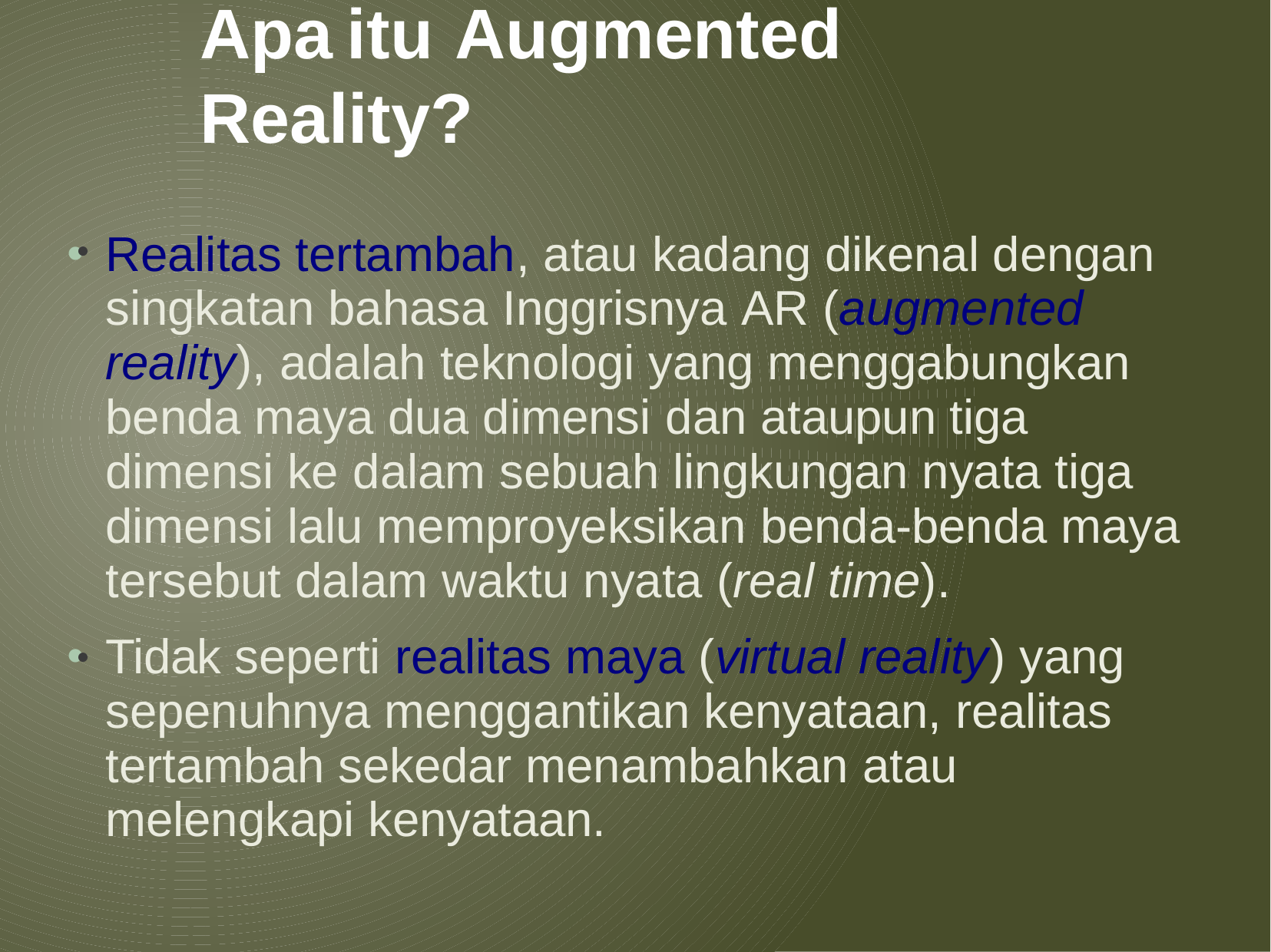

# Apa	itu Augmented Reality?
Realitas tertambah, atau kadang dikenal dengan  singkatan bahasa Inggrisnya AR (augmented  reality), adalah teknologi yang menggabungkan  benda maya dua dimensi dan ataupun tiga  dimensi ke dalam sebuah lingkungan nyata tiga  dimensi lalu memproyeksikan benda-benda maya  tersebut dalam waktu nyata (real time).
Tidak seperti realitas maya (virtual reality) yang  sepenuhnya menggantikan kenyataan, realitas  tertambah sekedar menambahkan atau  melengkapi kenyataan.
●
●